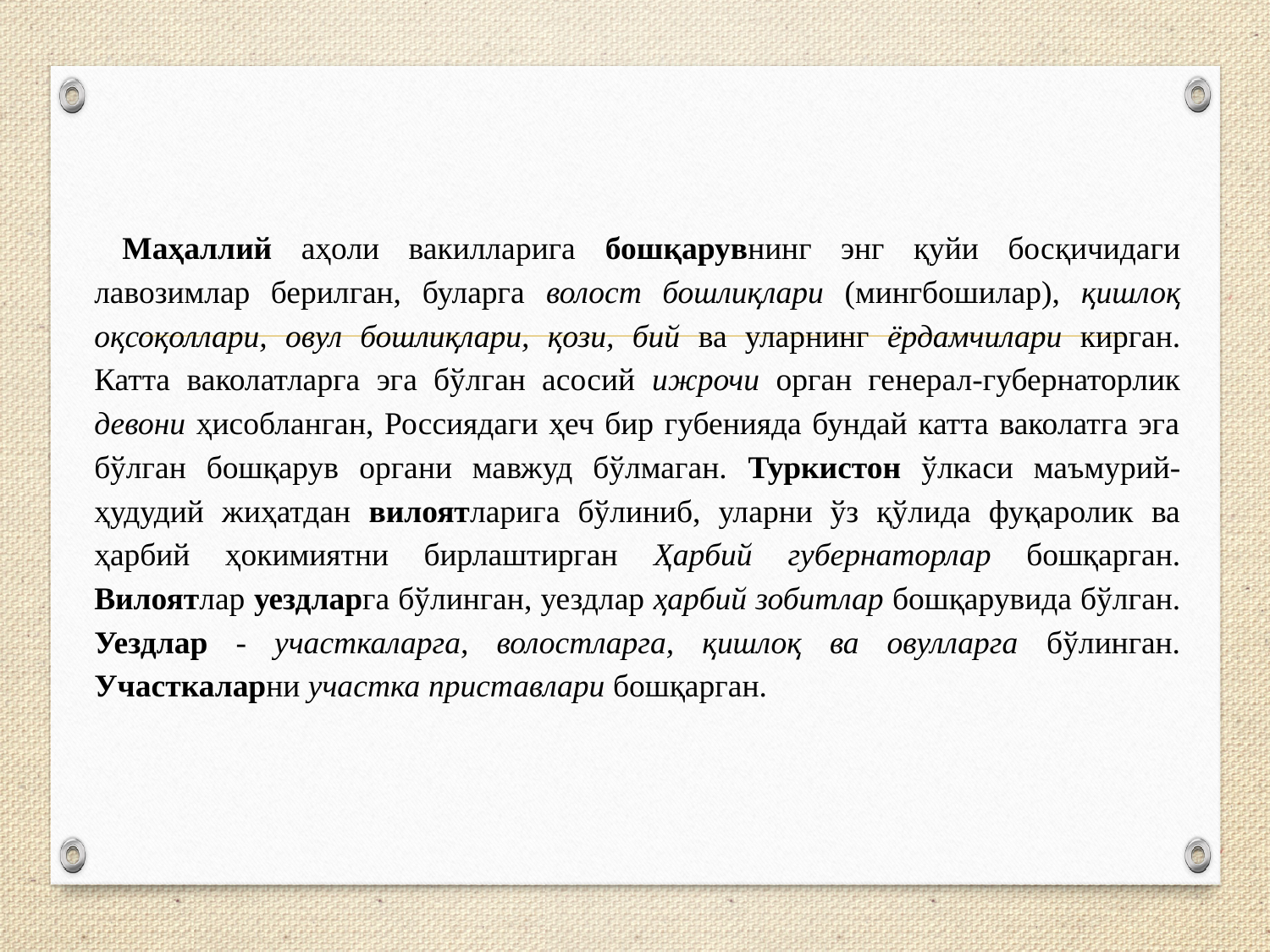

Маҳаллий аҳоли вакилларига бошқарувнинг энг қуйи босқичидаги лавозимлар берилган, буларга волост бошлиқлари (мингбошилар), қишлоқ оқсоқоллари, овул бошлиқлари, қози, бий ва уларнинг ёрдамчилари кирган. Катта ваколатларга эга бўлган асосий ижрочи орган генерал-губернаторлик девони ҳисобланган, Россиядаги ҳеч бир губенияда бундай катта ваколатга эга бўлган бошқарув органи мавжуд бўлмаган. Туркистон ўлкаси маъмурий-ҳудудий жиҳатдан вилоятларига бўлиниб, уларни ўз қўлида фуқаролик ва ҳарбий ҳокимиятни бирлаштирган Ҳарбий губернаторлар бошқарган. Вилоятлар уездларга бўлинган, уездлар ҳарбий зобитлар бошқарувида бўлган. Уездлар - участкаларга, волостларга, қишлоқ ва овулларга бўлинган. Участкаларни участка приставлари бошқарган.